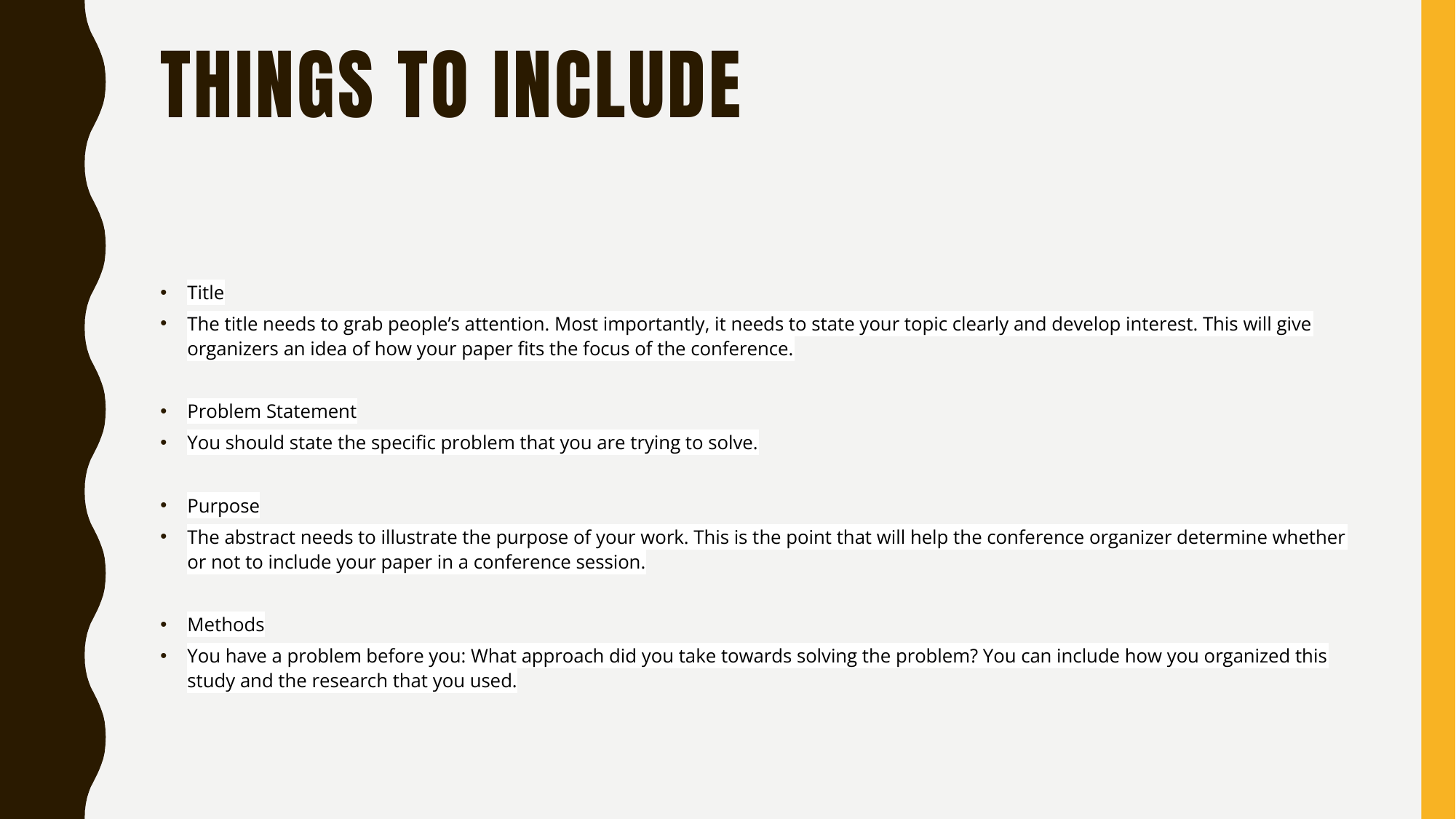

# tHings to include
Title
The title needs to grab people’s attention. Most importantly, it needs to state your topic clearly and develop interest. This will give organizers an idea of how your paper fits the focus of the conference.

Problem Statement
You should state the specific problem that you are trying to solve.

Purpose
The abstract needs to illustrate the purpose of your work. This is the point that will help the conference organizer determine whether or not to include your paper in a conference session.

Methods
You have a problem before you: What approach did you take towards solving the problem? You can include how you organized this study and the research that you used.